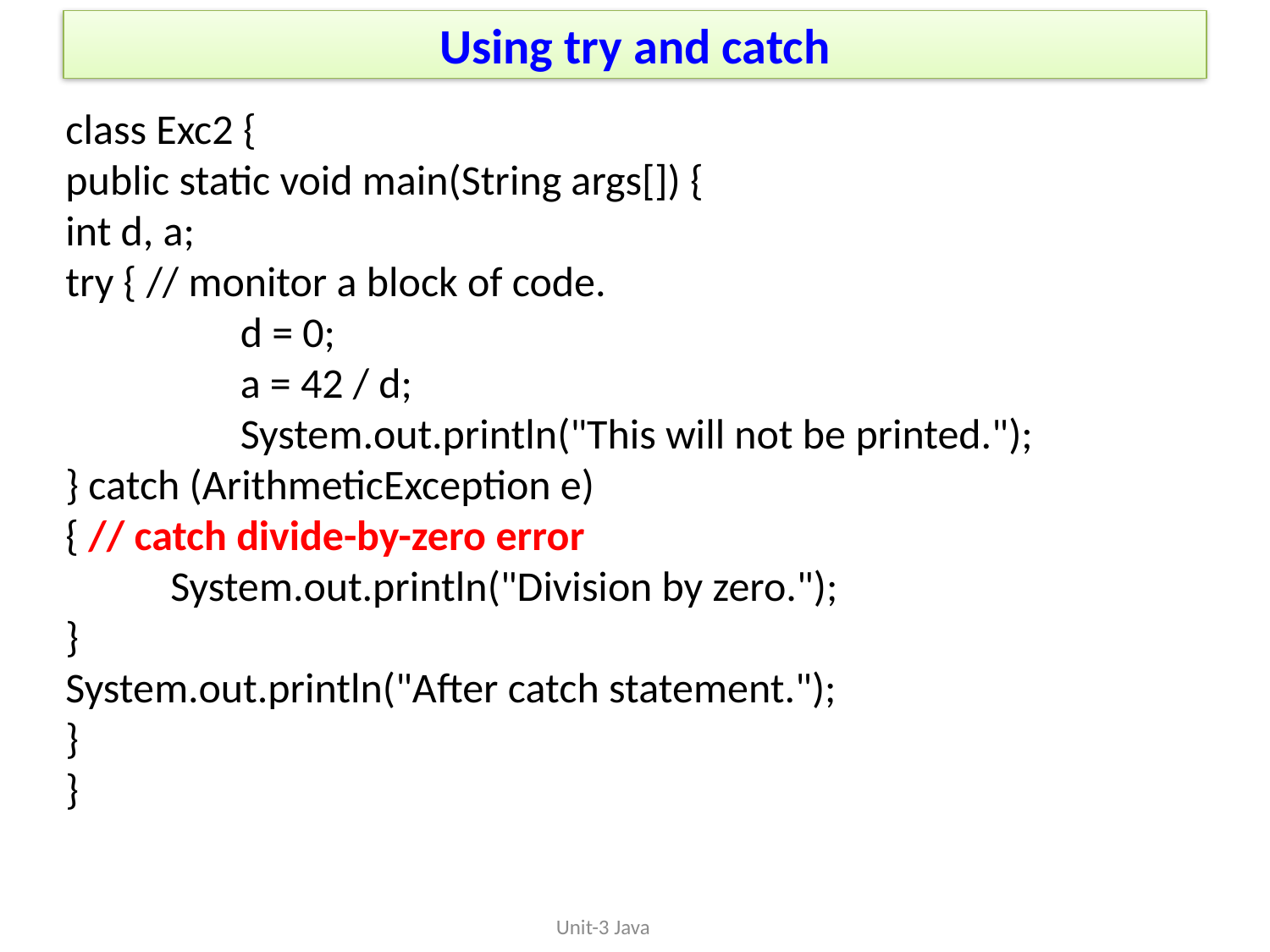

Using try and catch
class Exc2 {
public static void main(String args[]) {
int d, a;
try { // monitor a block of code.
		d = 0;
		a = 42 / d;
		System.out.println("This will not be printed.");
} catch (ArithmeticException e)
{ // catch divide-by-zero error
           System.out.println("Division by zero.");
}
System.out.println("After catch statement.");
}
}
Unit-3 Java